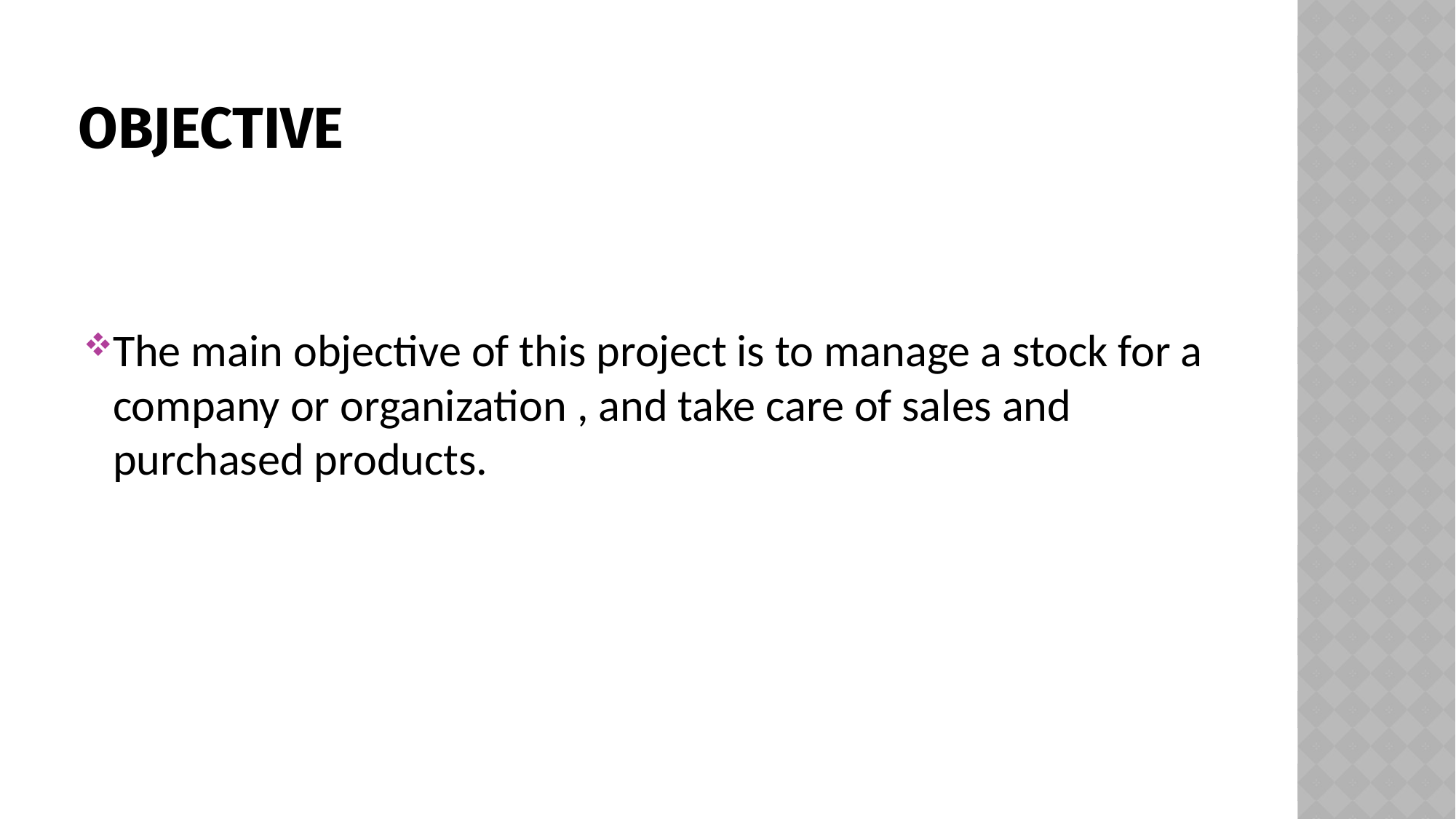

# OBJECTIVE

The main objective of this project is to manage a stock for a company or organization , and take care of sales and purchased products.